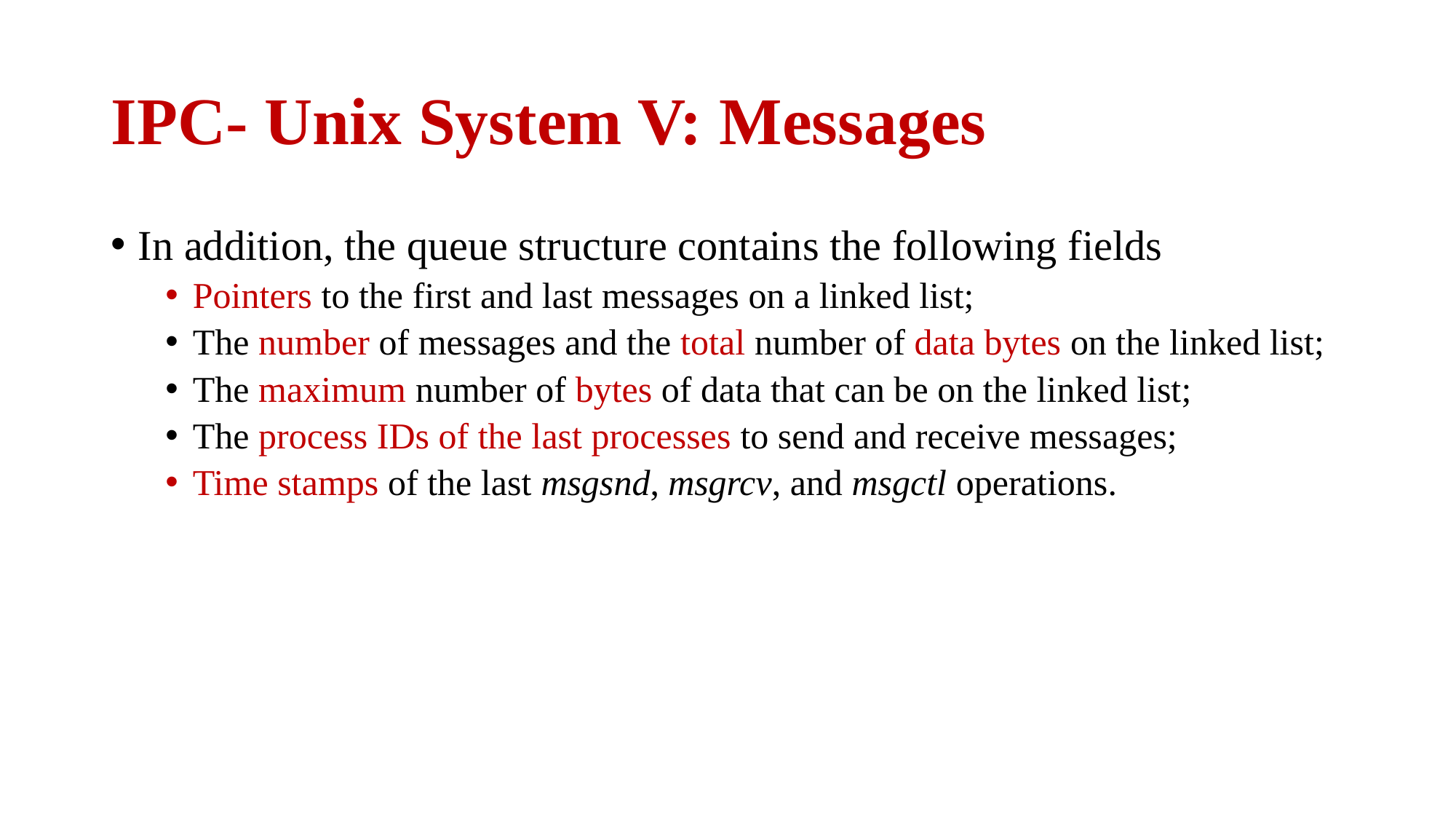

# IPC- Unix System V: Messages
In addition, the queue structure contains the following fields
Pointers to the first and last messages on a linked list;
The number of messages and the total number of data bytes on the linked list;
The maximum number of bytes of data that can be on the linked list;
The process IDs of the last processes to send and receive messages;
Time stamps of the last msgsnd, msgrcv, and msgctl operations.